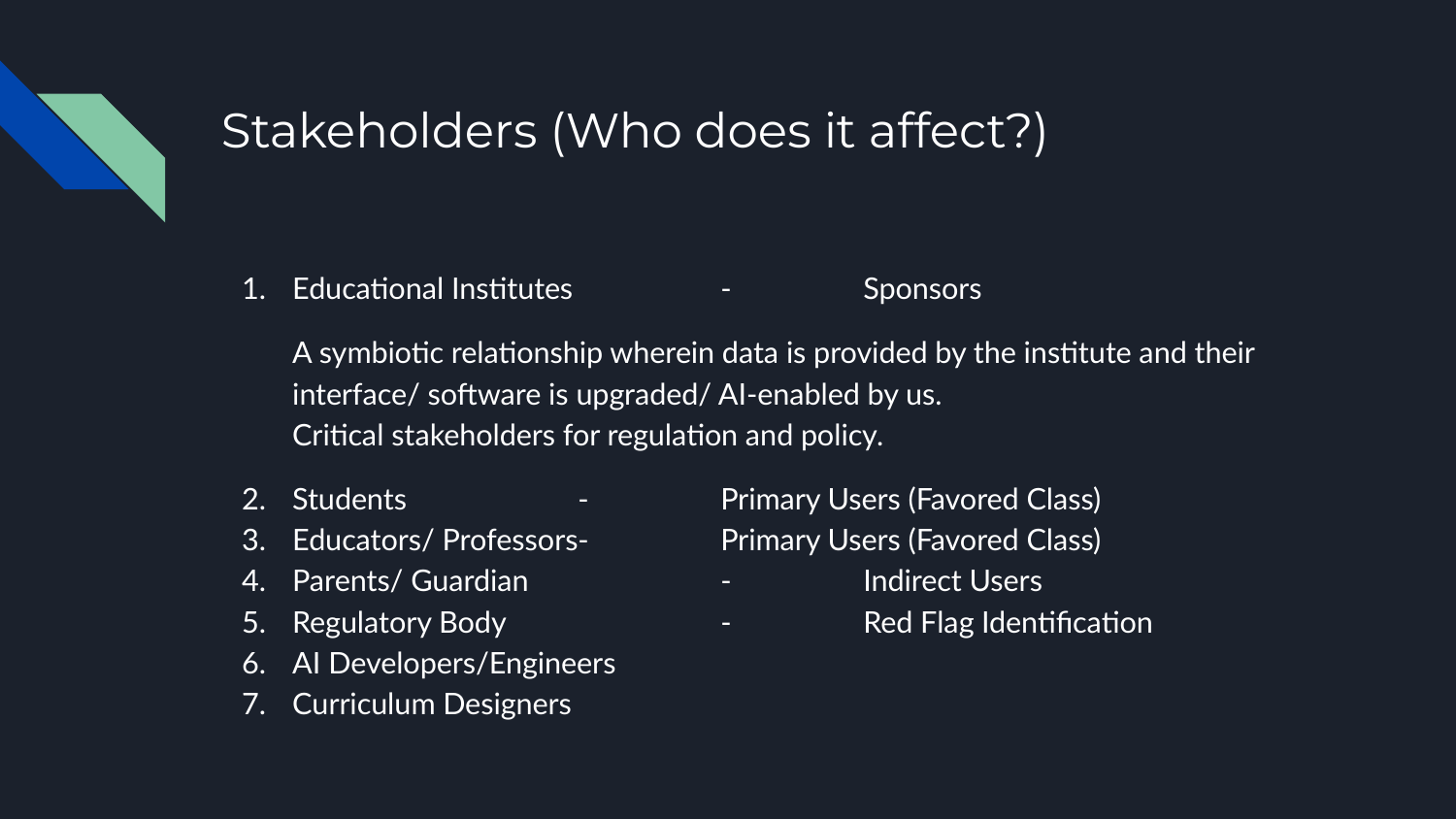

# Stakeholders (Who does it affect?)
Educational Institutes 	- 	Sponsors
A symbiotic relationship wherein data is provided by the institute and their interface/ software is upgraded/ AI-enabled by us.
Critical stakeholders for regulation and policy.
Students 			 	- 	Primary Users (Favored Class)
Educators/ Professors	-	Primary Users (Favored Class)
Parents/ Guardian		-	Indirect Users
Regulatory Body		- 	Red Flag Identification
AI Developers/Engineers
Curriculum Designers